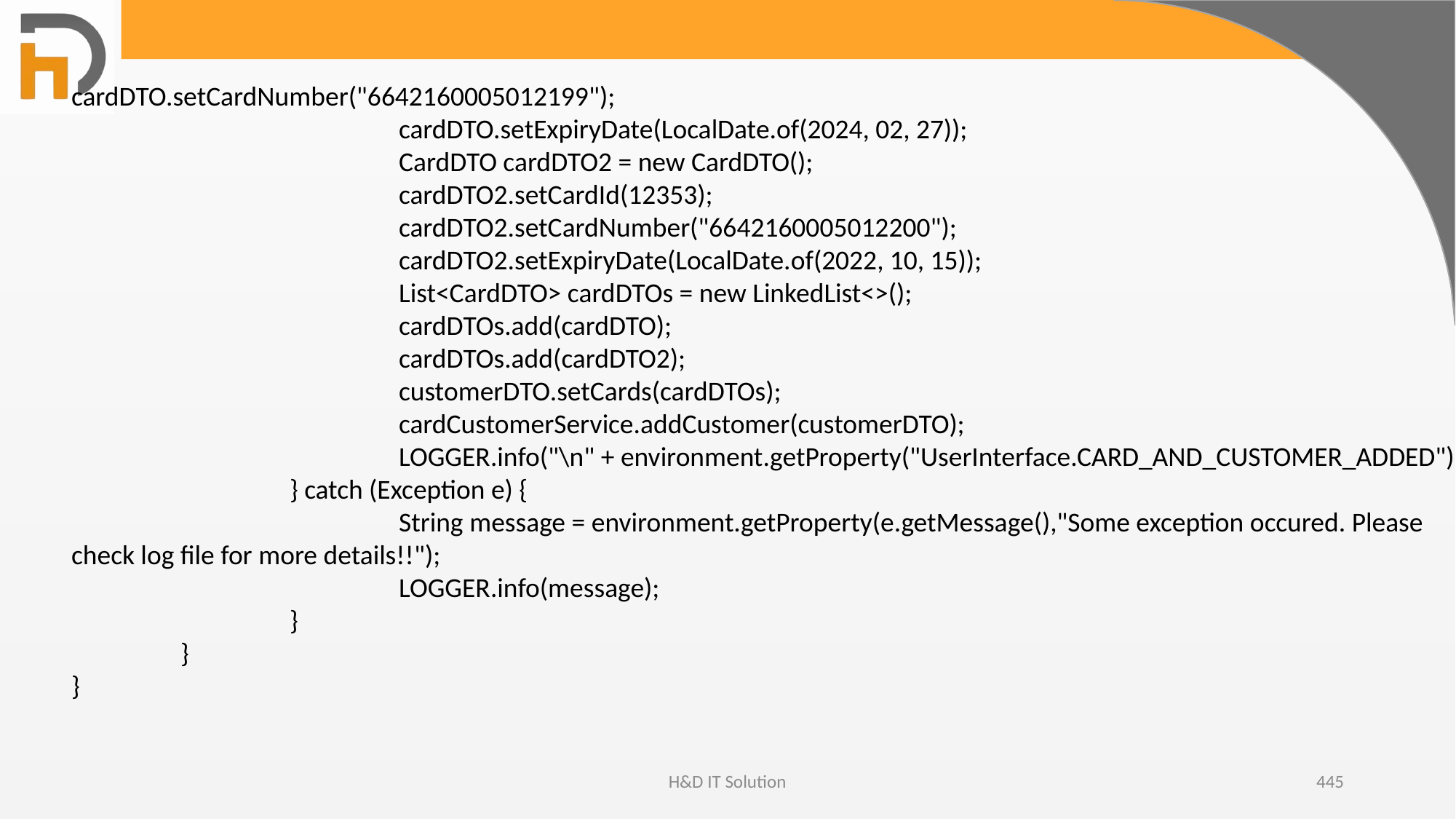

cardDTO.setCardNumber("6642160005012199");
			cardDTO.setExpiryDate(LocalDate.of(2024, 02, 27));
			CardDTO cardDTO2 = new CardDTO();
			cardDTO2.setCardId(12353);
			cardDTO2.setCardNumber("6642160005012200");
			cardDTO2.setExpiryDate(LocalDate.of(2022, 10, 15));
			List<CardDTO> cardDTOs = new LinkedList<>();
			cardDTOs.add(cardDTO);
			cardDTOs.add(cardDTO2);
			customerDTO.setCards(cardDTOs);
			cardCustomerService.addCustomer(customerDTO);
			LOGGER.info("\n" + environment.getProperty("UserInterface.CARD_AND_CUSTOMER_ADDED"));
		} catch (Exception e) {
			String message = environment.getProperty(e.getMessage(),"Some exception occured. Please check log file for more details!!");
			LOGGER.info(message);
		}
	}
}
H&D IT Solution
445